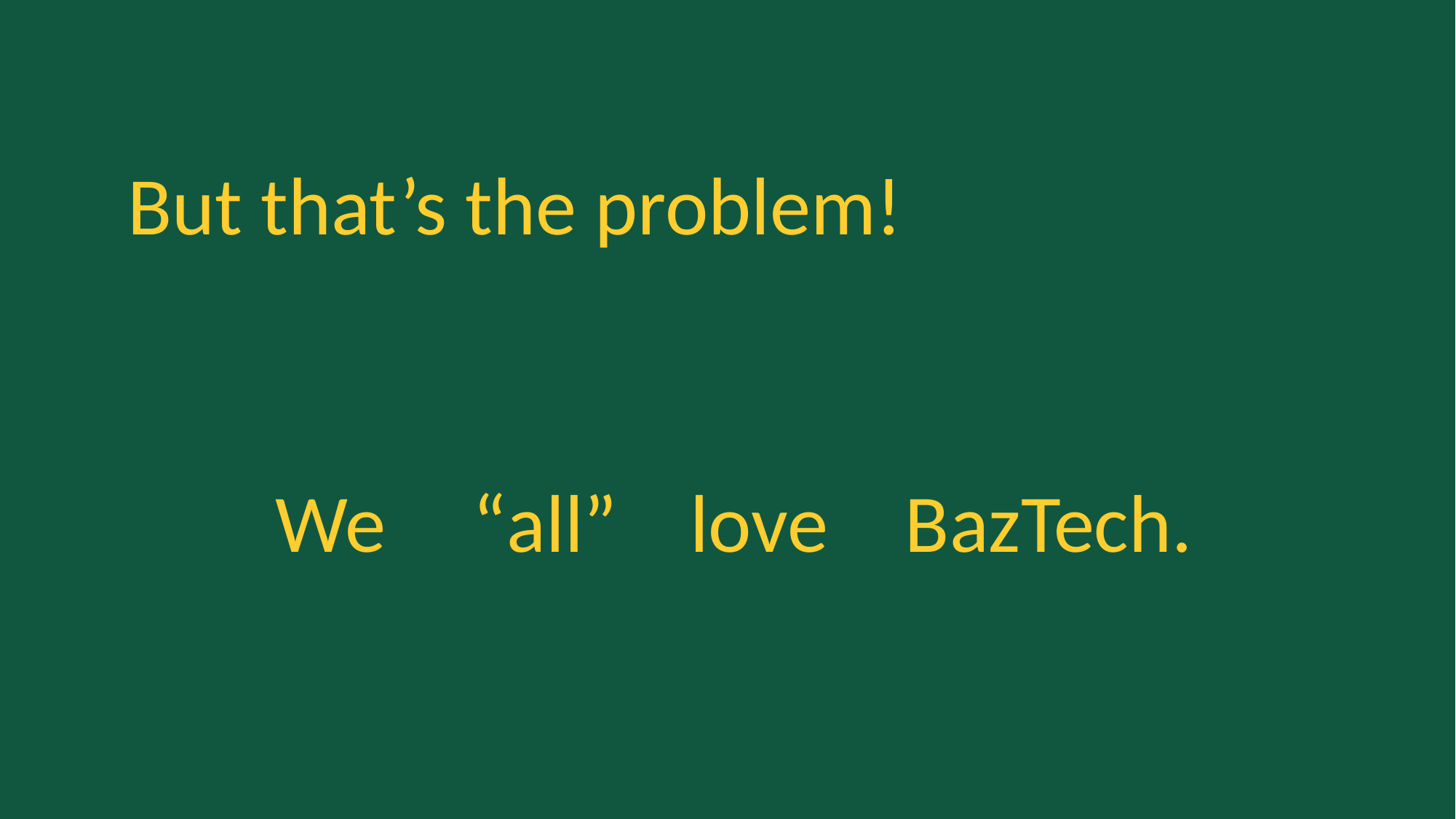

But that’s the problem!
“all”
We
love
BazTech.